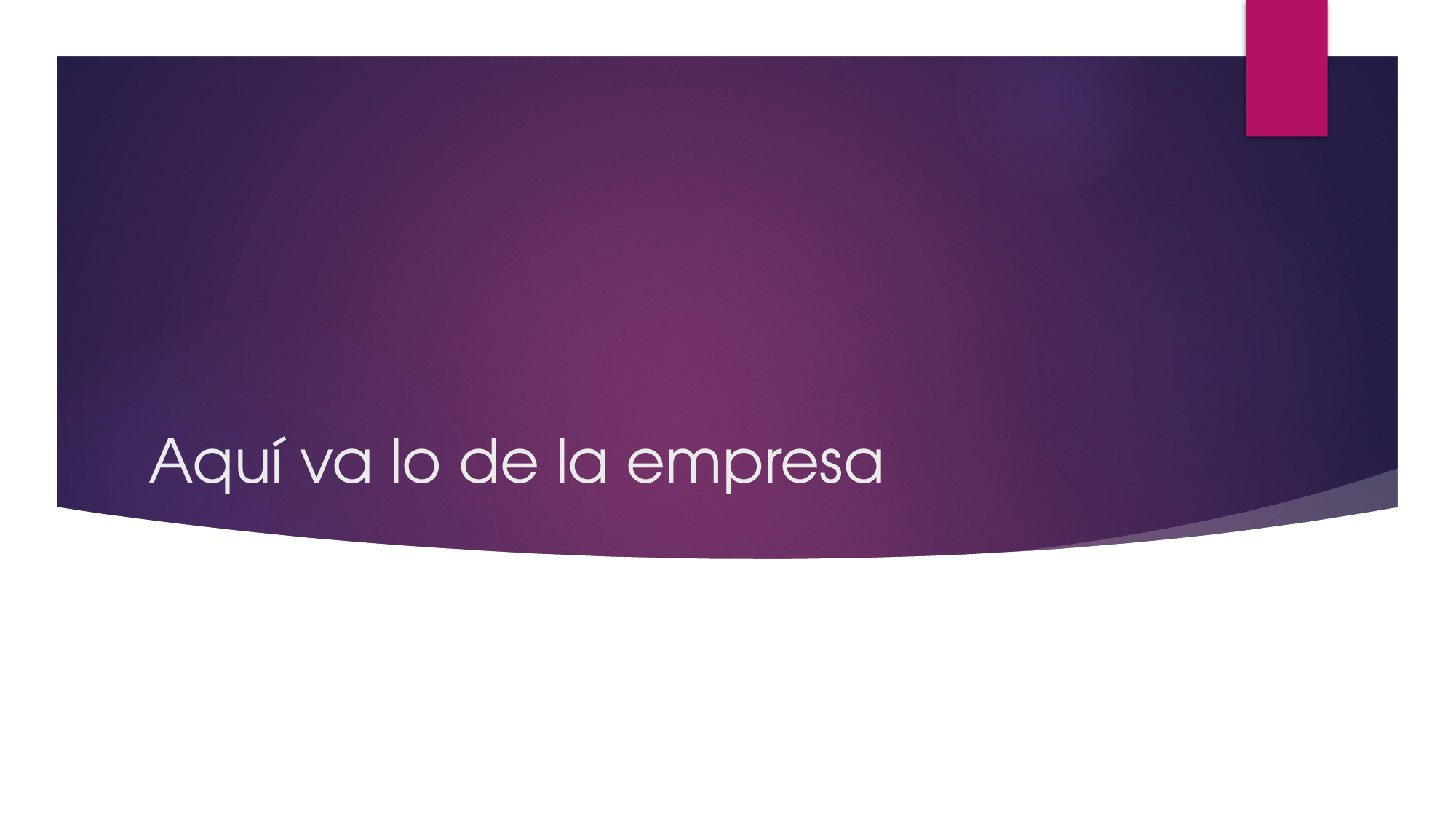

# Aquí va lo de la empresa